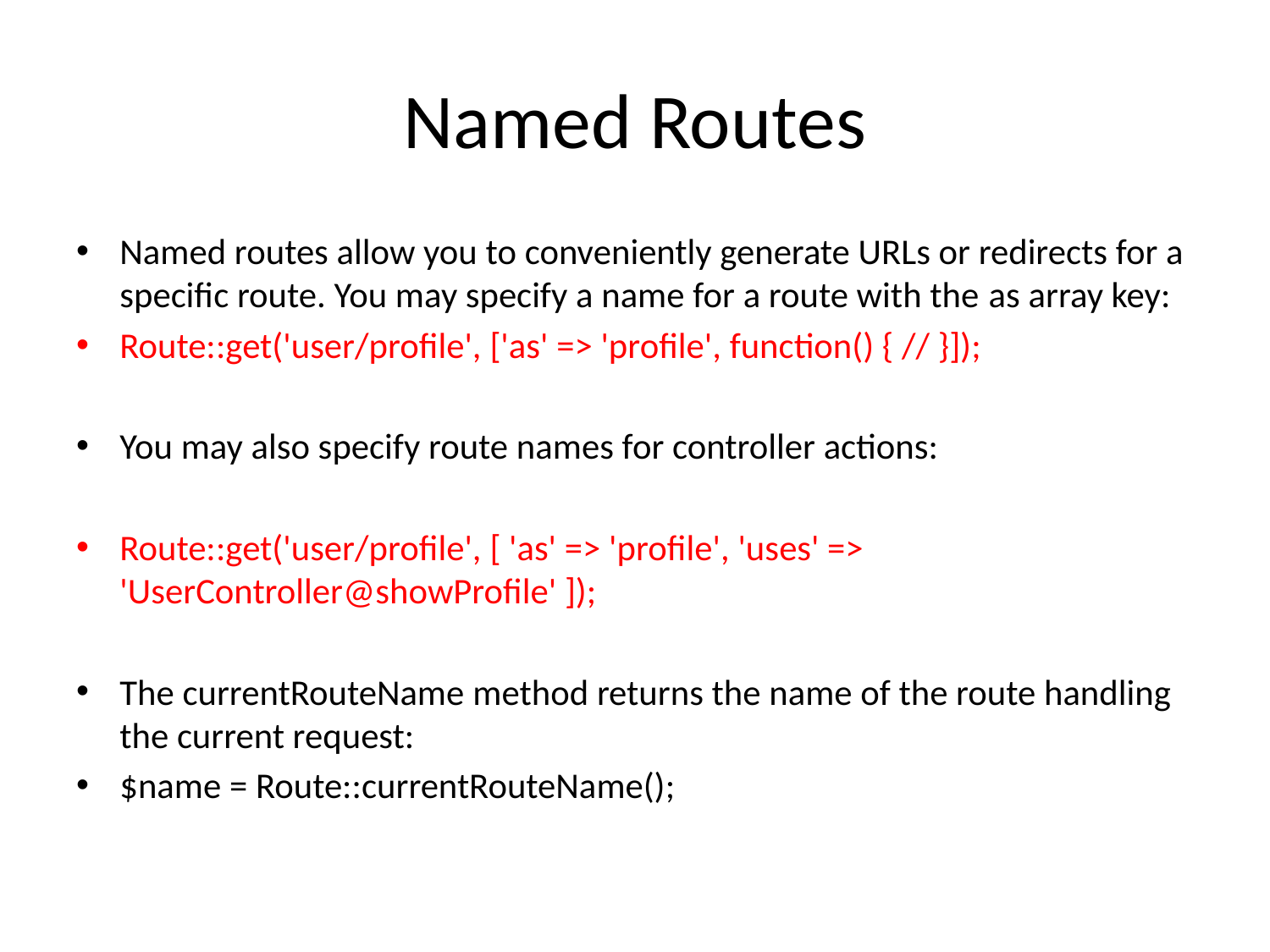

# Named Routes
Named routes allow you to conveniently generate URLs or redirects for a specific route. You may specify a name for a route with the as array key:
Route::get('user/profile', ['as' => 'profile', function() { // }]);

You may also specify route names for controller actions:

Route::get('user/profile', [ 'as' => 'profile', 'uses' => 'UserController@showProfile' ]);

The currentRouteName method returns the name of the route handling the current request:
$name = Route::currentRouteName();